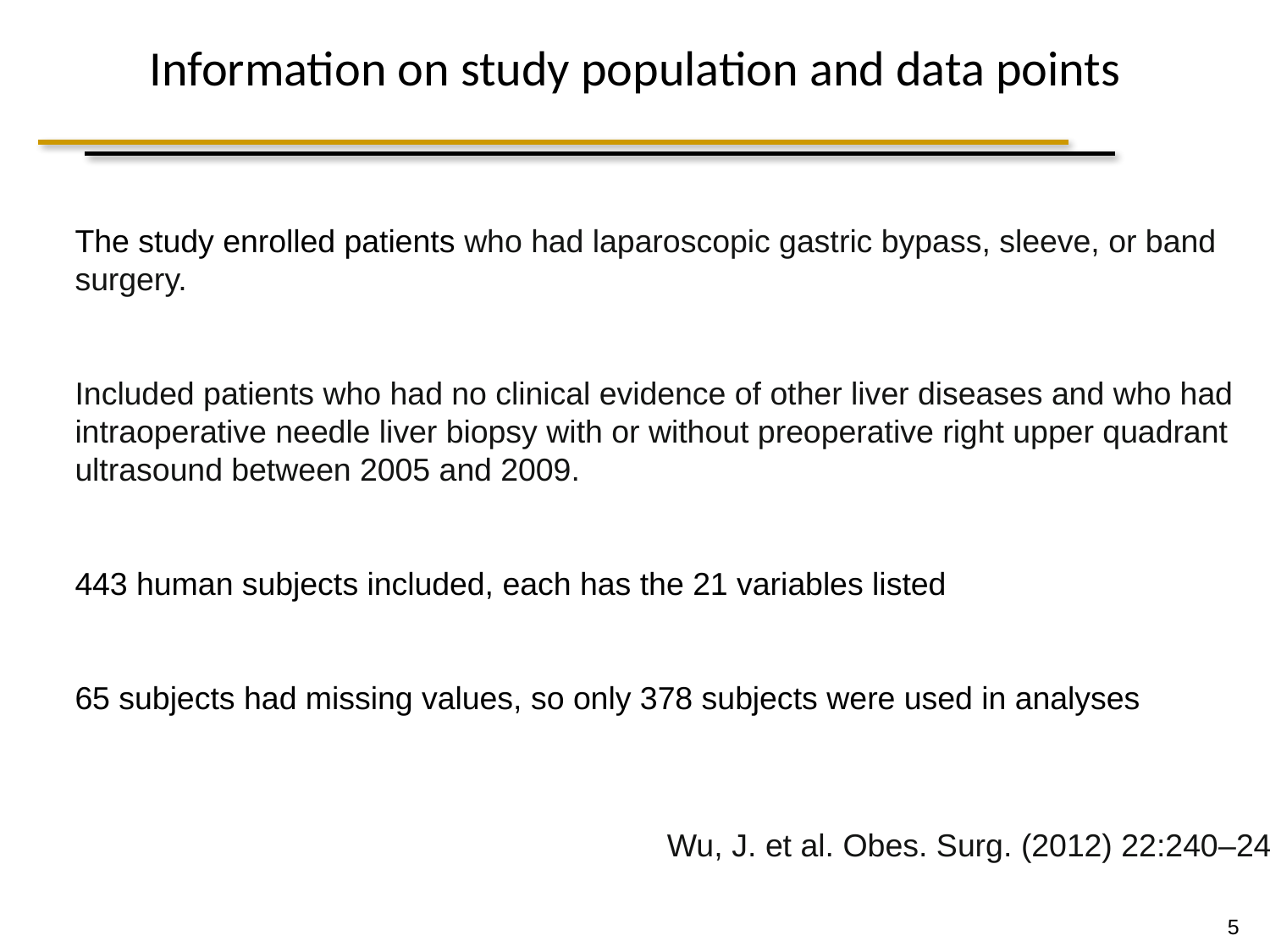

# Information on study population and data points
The study enrolled patients who had laparoscopic gastric bypass, sleeve, or band surgery.

Included patients who had no clinical evidence of other liver diseases and who had intraoperative needle liver biopsy with or without preoperative right upper quadrant ultrasound between 2005 and 2009.

443 human subjects included, each has the 21 variables listed

65 subjects had missing values, so only 378 subjects were used in analyses

Wu, J. et al. Obes. Surg. (2012) 22:240–247